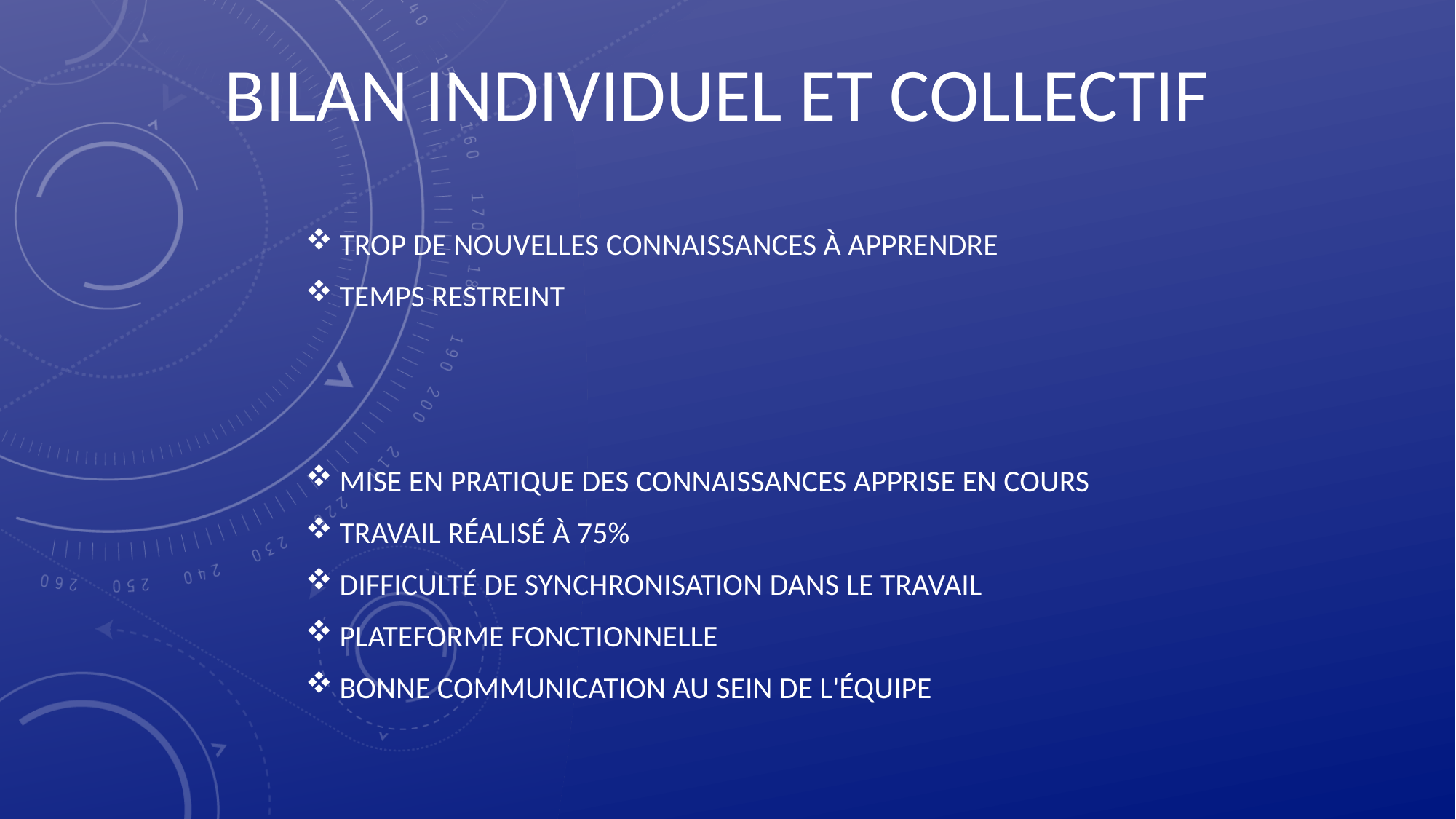

# Bilan individuel et collectif
Trop de nouvelles connaissances à apprendre
Temps restreint
Mise en pratique des connaissances apprise en cours
TRAVAIL Réalisé à 75%
Difficulté de synchronisation dans le travail
Plateforme fonctionnelle
Bonne communication au sein de l'équipe